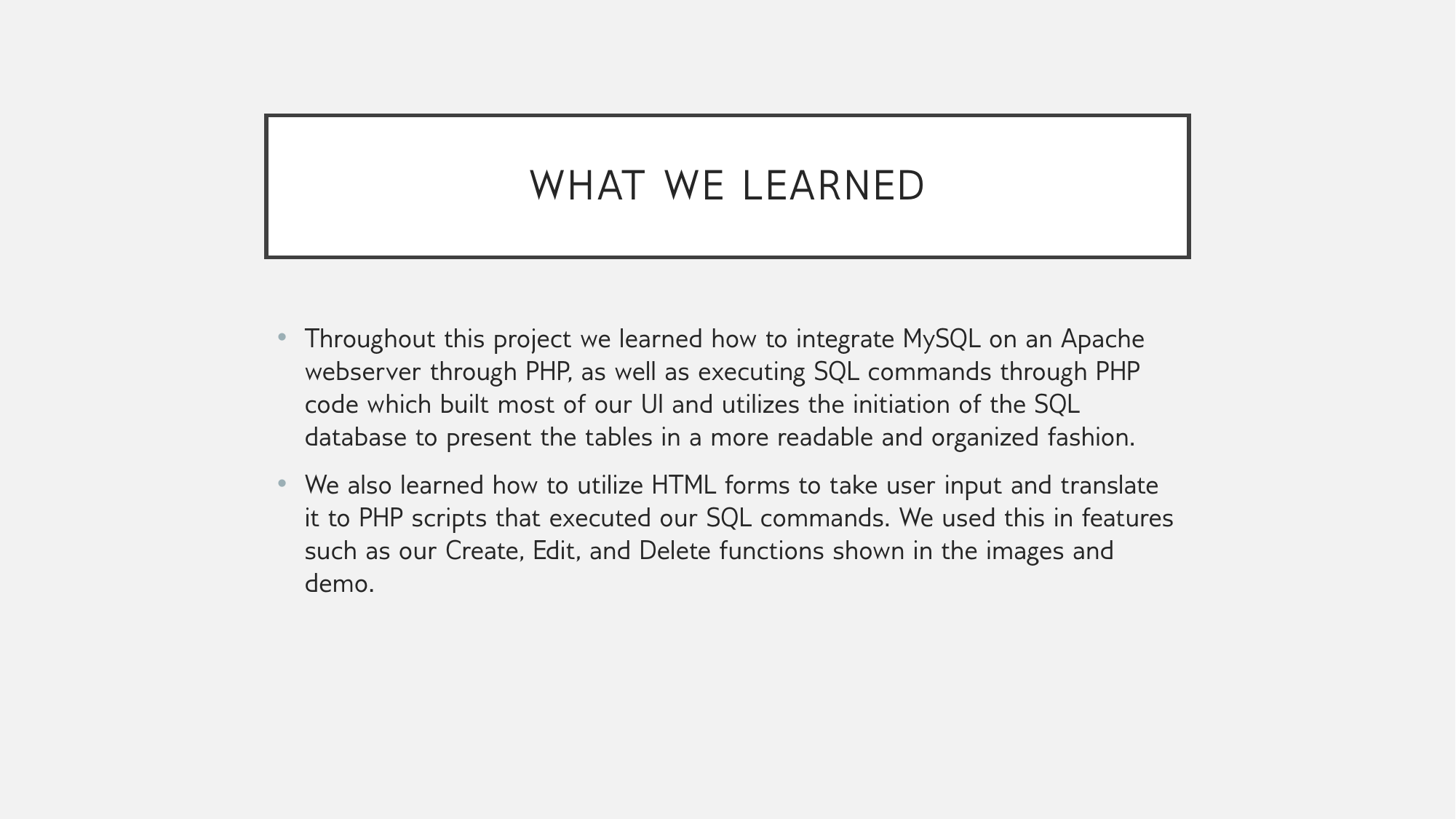

# What we learned
Throughout this project we learned how to integrate MySQL on an Apache webserver through PHP, as well as executing SQL commands through PHP code which built most of our UI and utilizes the initiation of the SQL database to present the tables in a more readable and organized fashion.
We also learned how to utilize HTML forms to take user input and translate it to PHP scripts that executed our SQL commands. We used this in features such as our Create, Edit, and Delete functions shown in the images and demo.